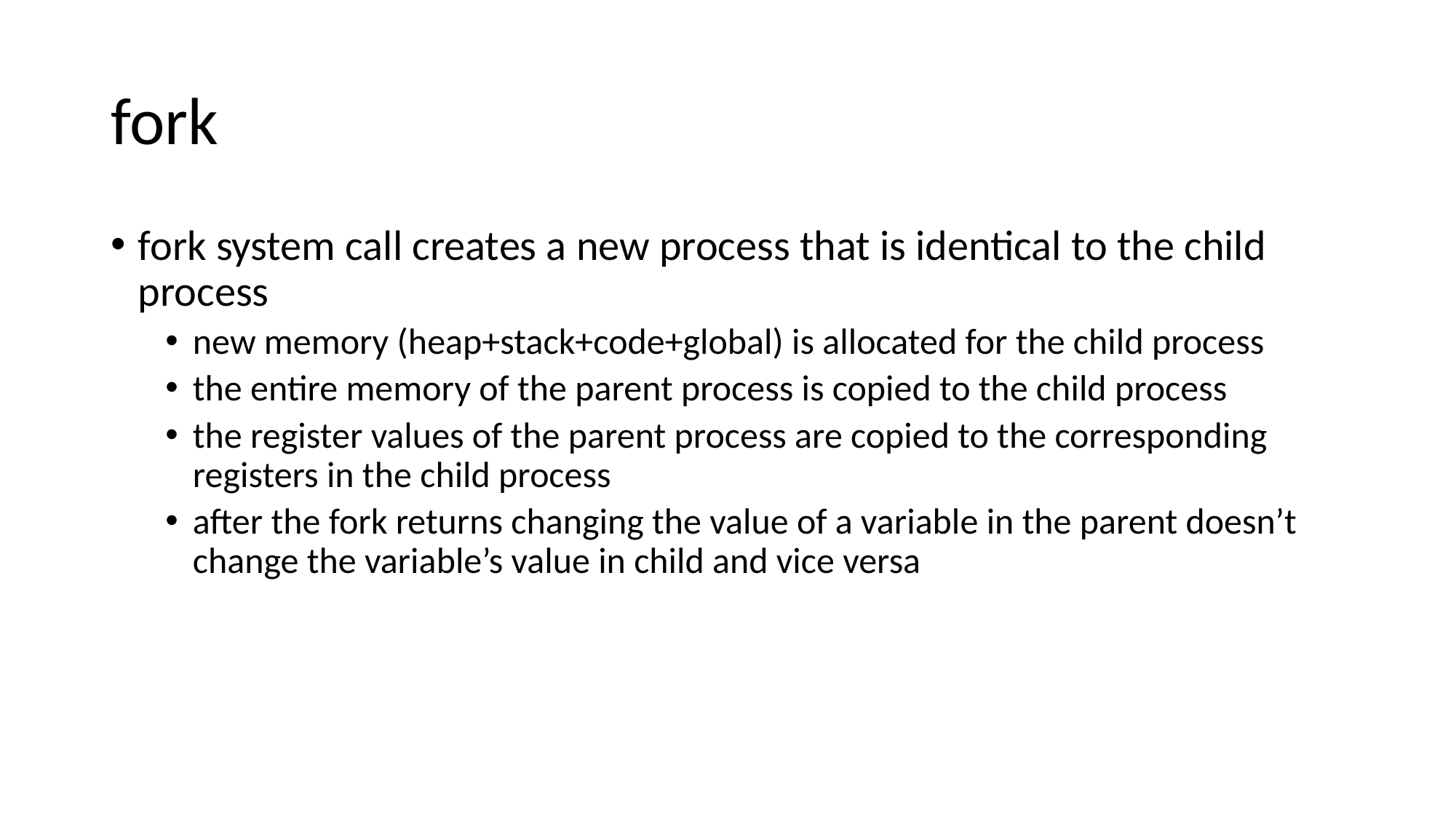

# fork
fork system call creates a new process that is identical to the child process
new memory (heap+stack+code+global) is allocated for the child process
the entire memory of the parent process is copied to the child process
the register values of the parent process are copied to the corresponding registers in the child process
after the fork returns changing the value of a variable in the parent doesn’t change the variable’s value in child and vice versa